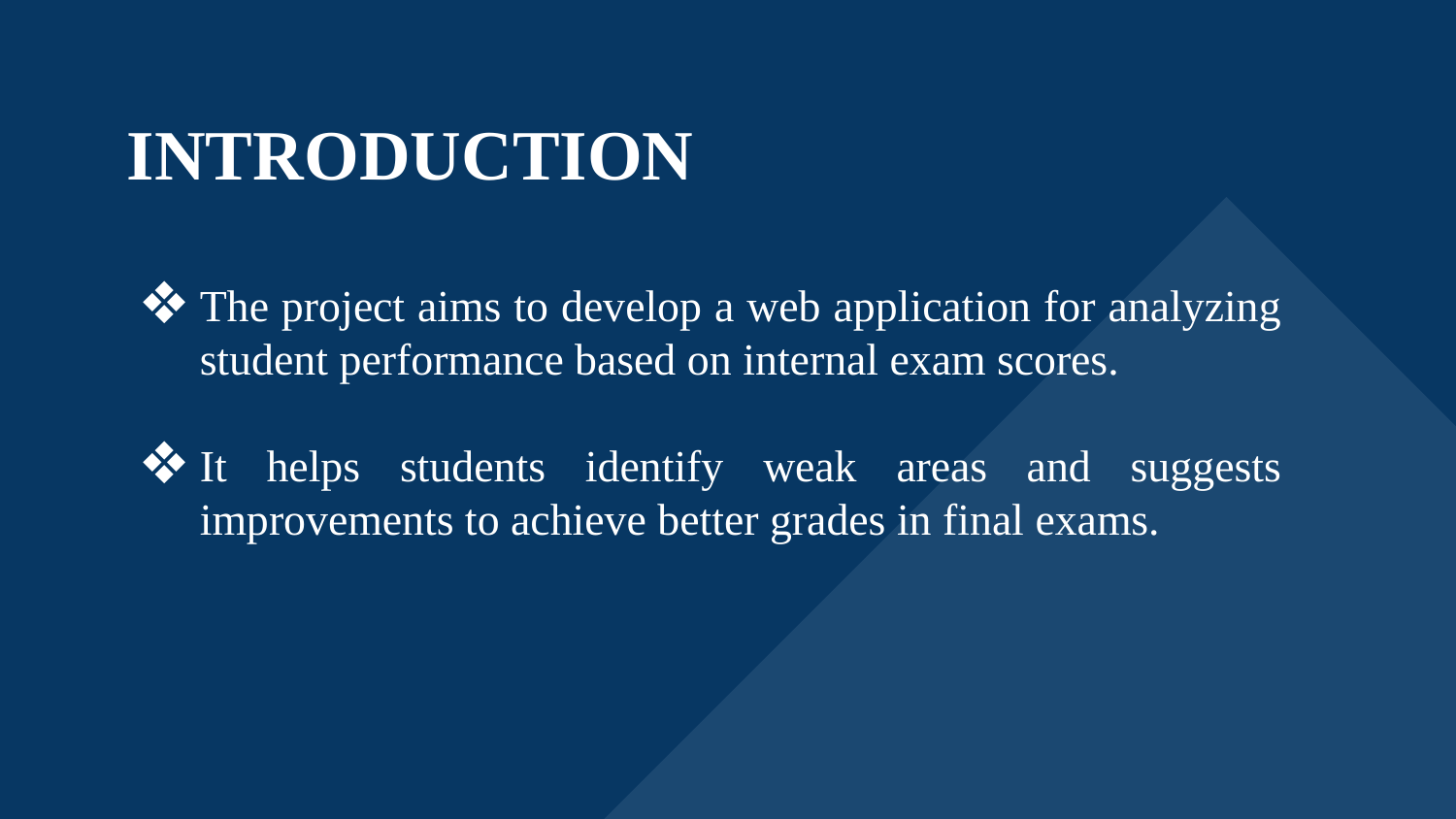

INTRODUCTION
The project aims to develop a web application for analyzing student performance based on internal exam scores.

It helps students identify weak areas and suggests improvements to achieve better grades in final exams.